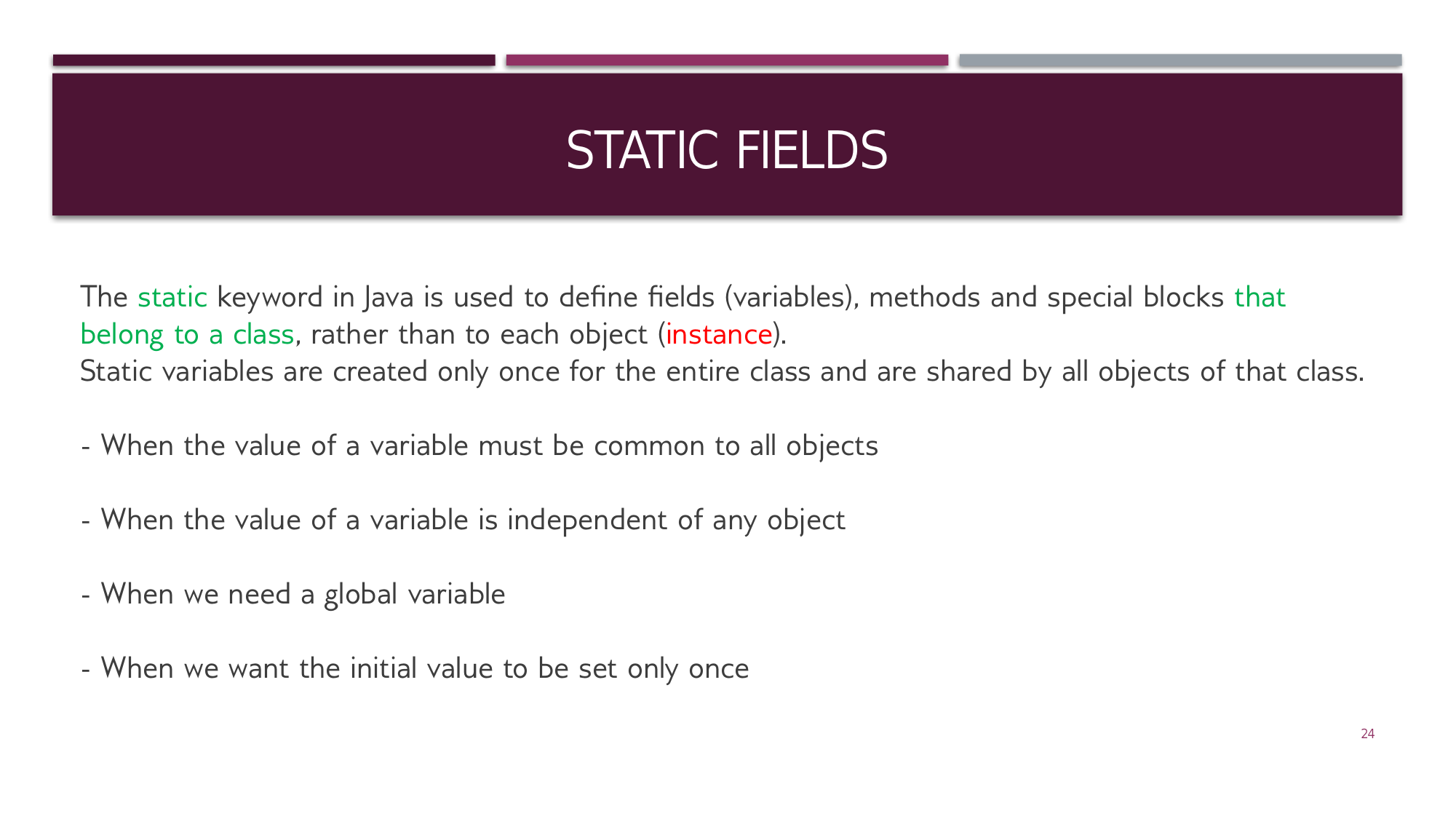

# Static Fields
The static keyword in Java is used to define fields (variables), methods and special blocks that belong to a class, rather than to each object (instance).
Static variables are created only once for the entire class and are shared by all objects of that class.
- When the value of a variable must be common to all objects
- When the value of a variable is independent of any object
- When we need a global variable
- When we want the initial value to be set only once
24